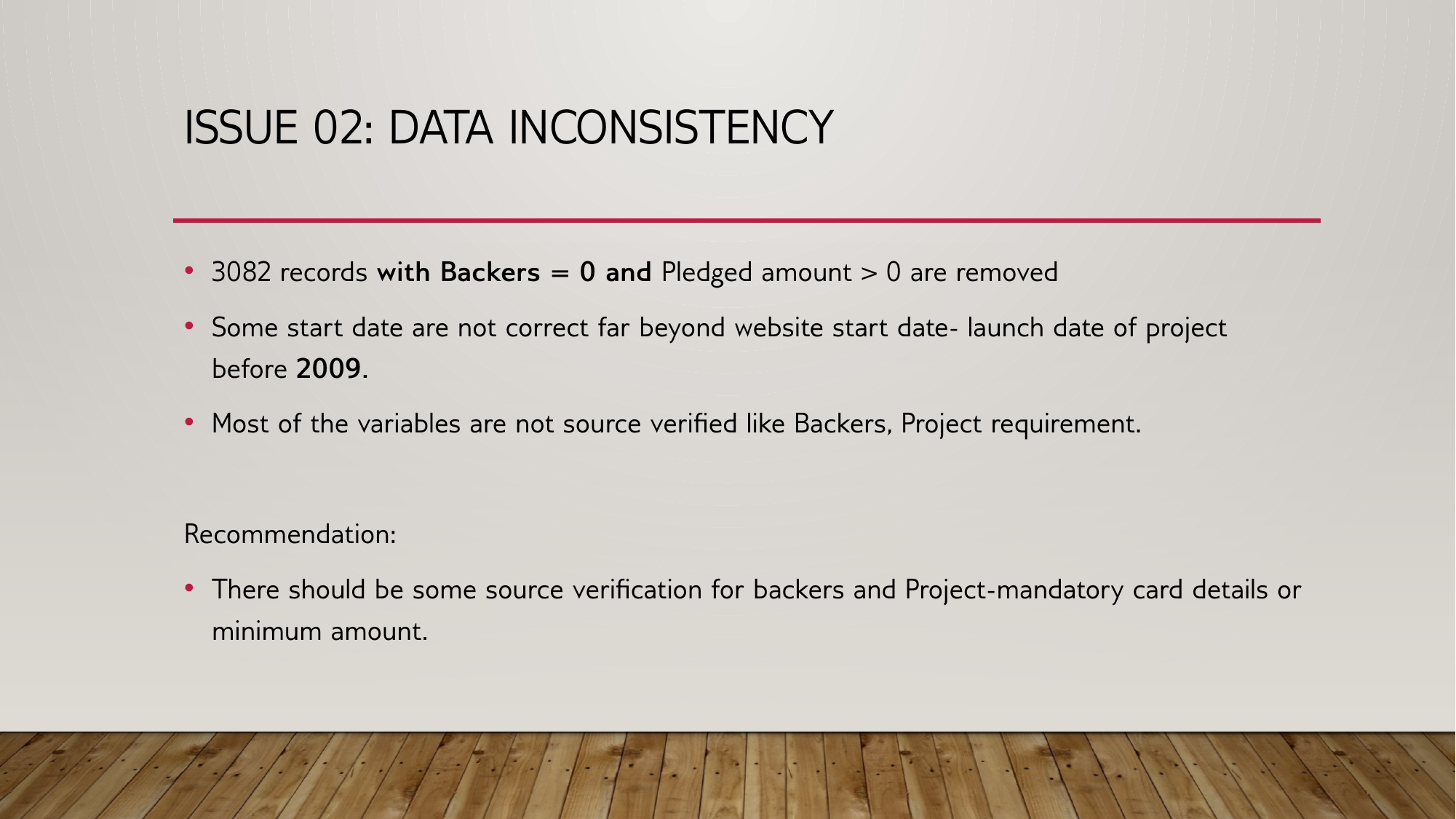

# Issue 02: Data Inconsistency
3082 records with Backers = 0 and Pledged amount > 0 are removed
Some start date are not correct far beyond website start date- launch date of project before 2009.
Most of the variables are not source verified like Backers, Project requirement.

Recommendation:
There should be some source verification for backers and Project-mandatory card details or minimum amount.